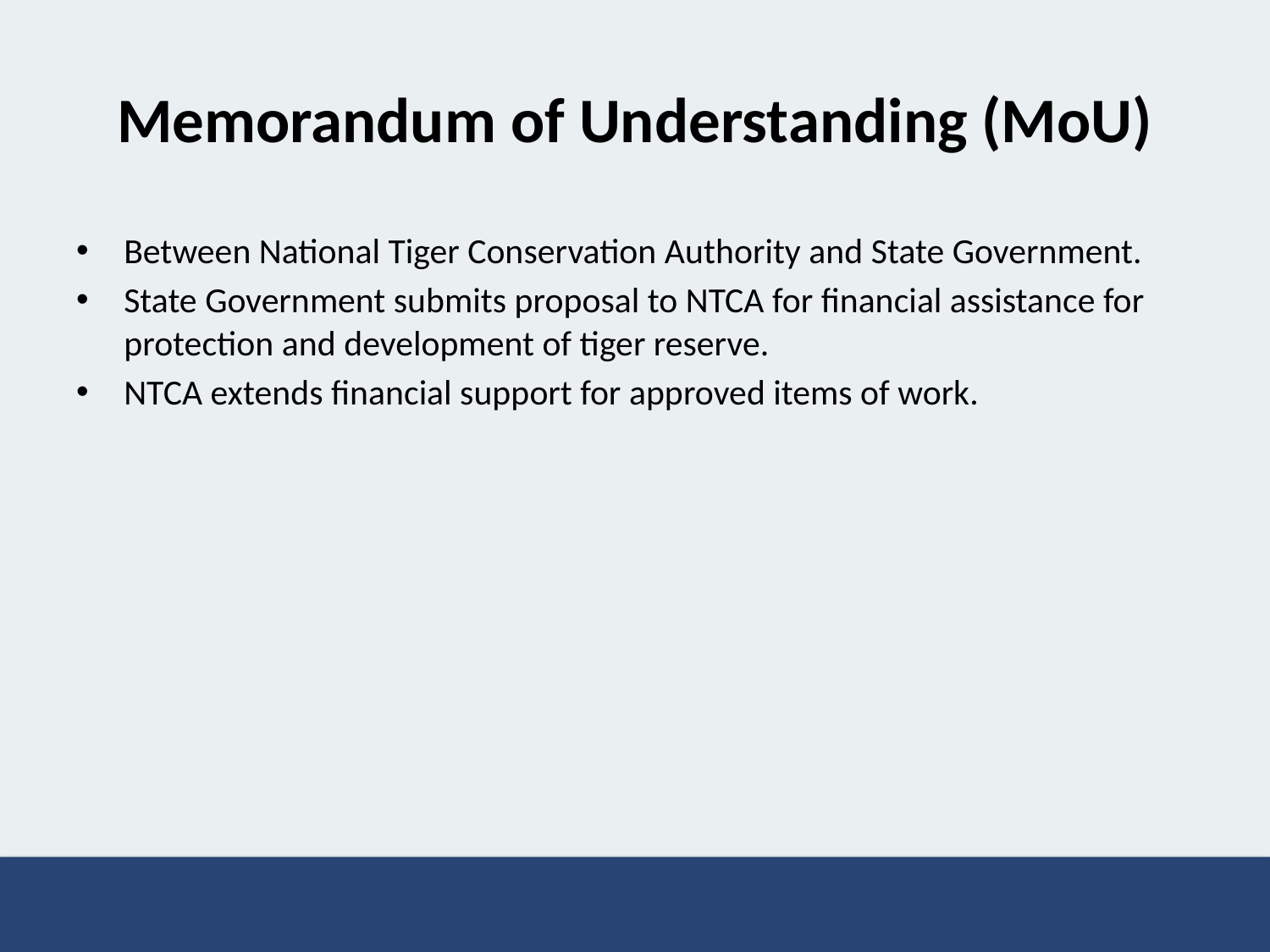

# Memorandum of Understanding (MoU)
Between National Tiger Conservation Authority and State Government.
State Government submits proposal to NTCA for financial assistance for protection and development of tiger reserve.
NTCA extends financial support for approved items of work.